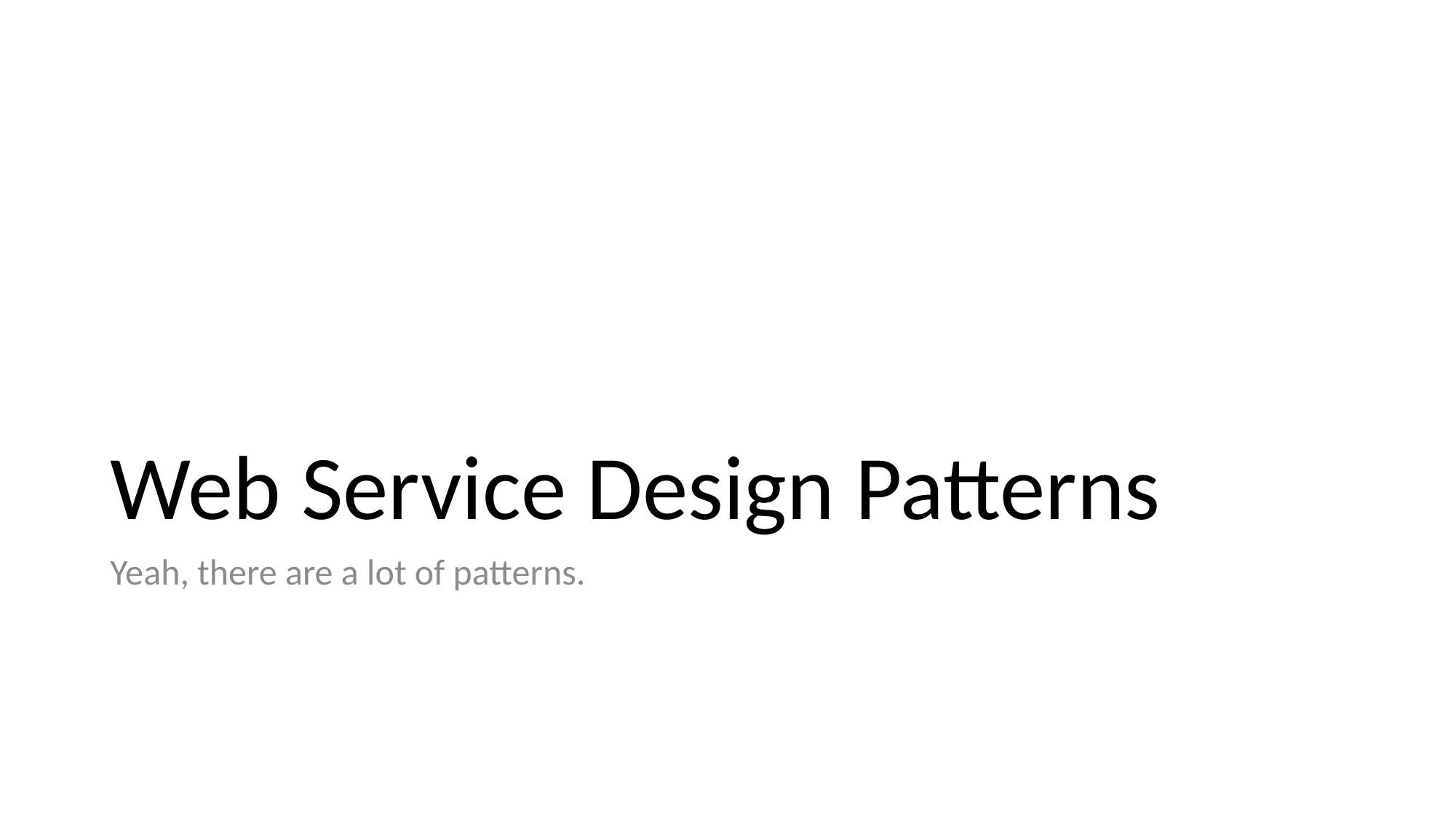

# Web Service Design Patterns
Yeah, there are a lot of patterns.